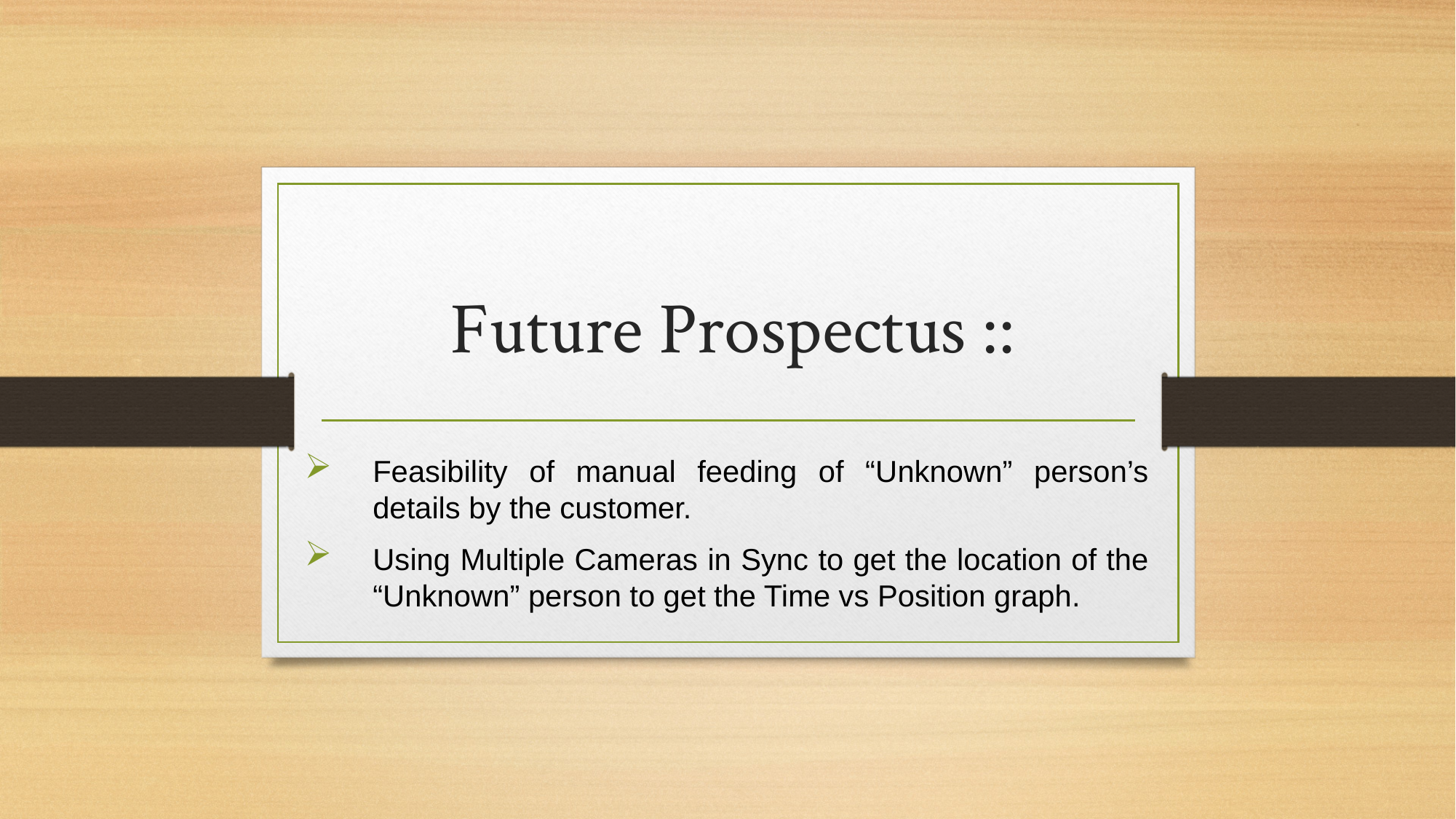

# Future Prospectus ::
Feasibility of manual feeding of “Unknown” person’s details by the customer.
Using Multiple Cameras in Sync to get the location of the “Unknown” person to get the Time vs Position graph.